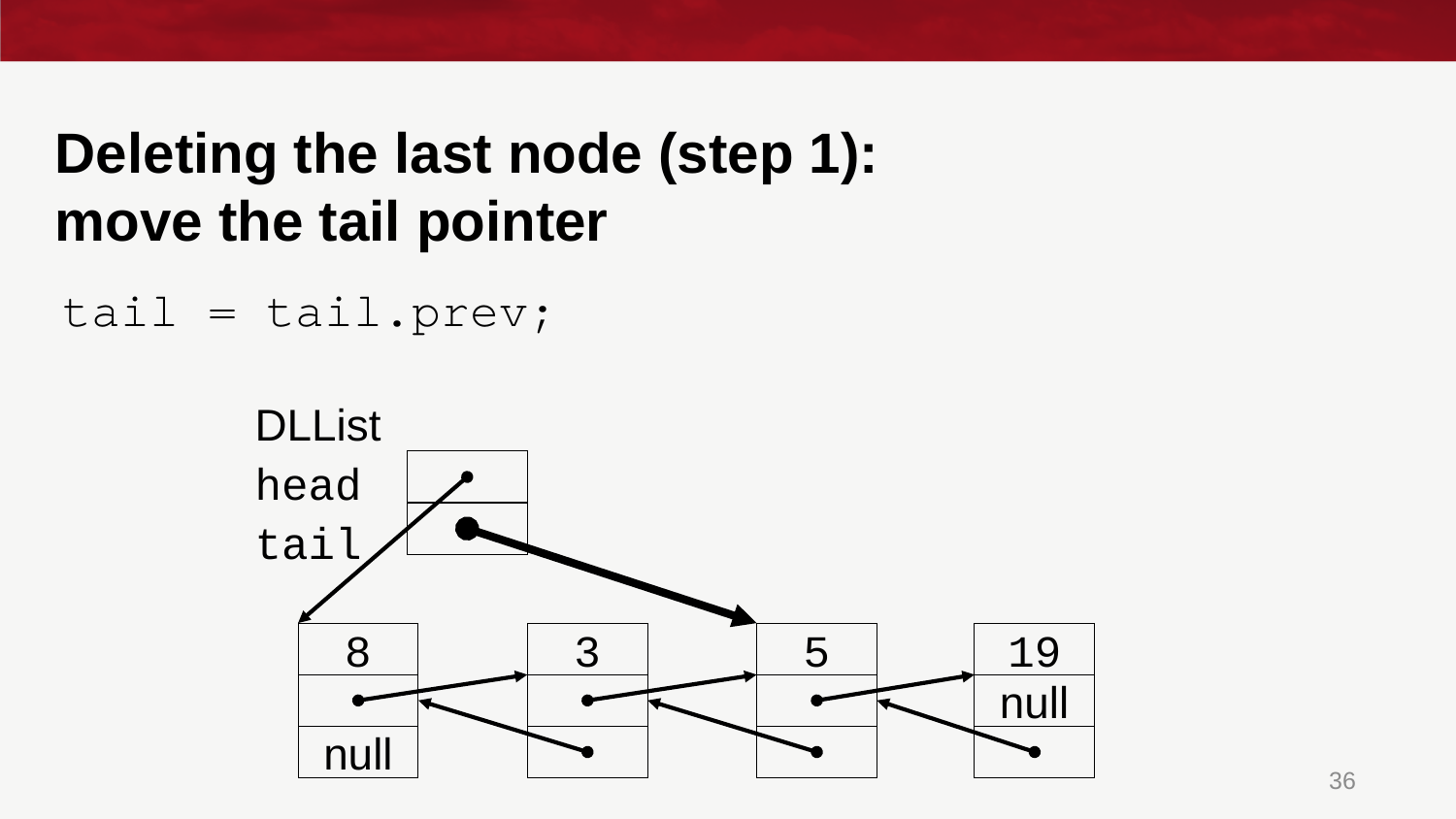

# Deleting the last node (step 1): move the tail pointer

tail = tail.prev;
DLList
head
tail

8
3
5
19

null
null